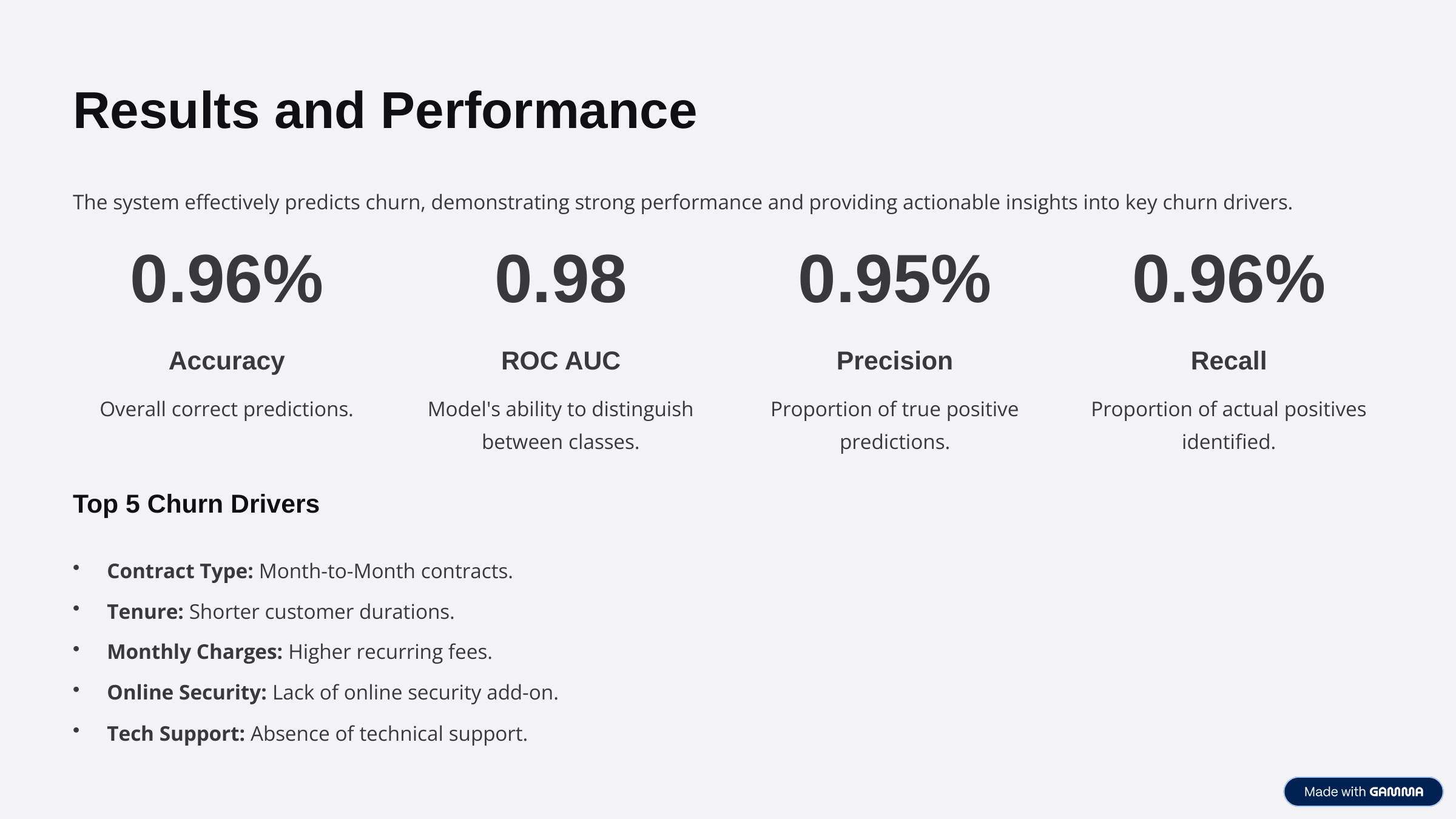

Results and Performance
The system effectively predicts churn, demonstrating strong performance and providing actionable insights into key churn drivers.
0.96%
0.98
0.95%
0.96%
Accuracy
ROC AUC
Precision
Recall
Overall correct predictions.
Model's ability to distinguish between classes.
Proportion of true positive predictions.
Proportion of actual positives identified.
Top 5 Churn Drivers
Contract Type: Month-to-Month contracts.
Tenure: Shorter customer durations.
Monthly Charges: Higher recurring fees.
Online Security: Lack of online security add-on.
Tech Support: Absence of technical support.